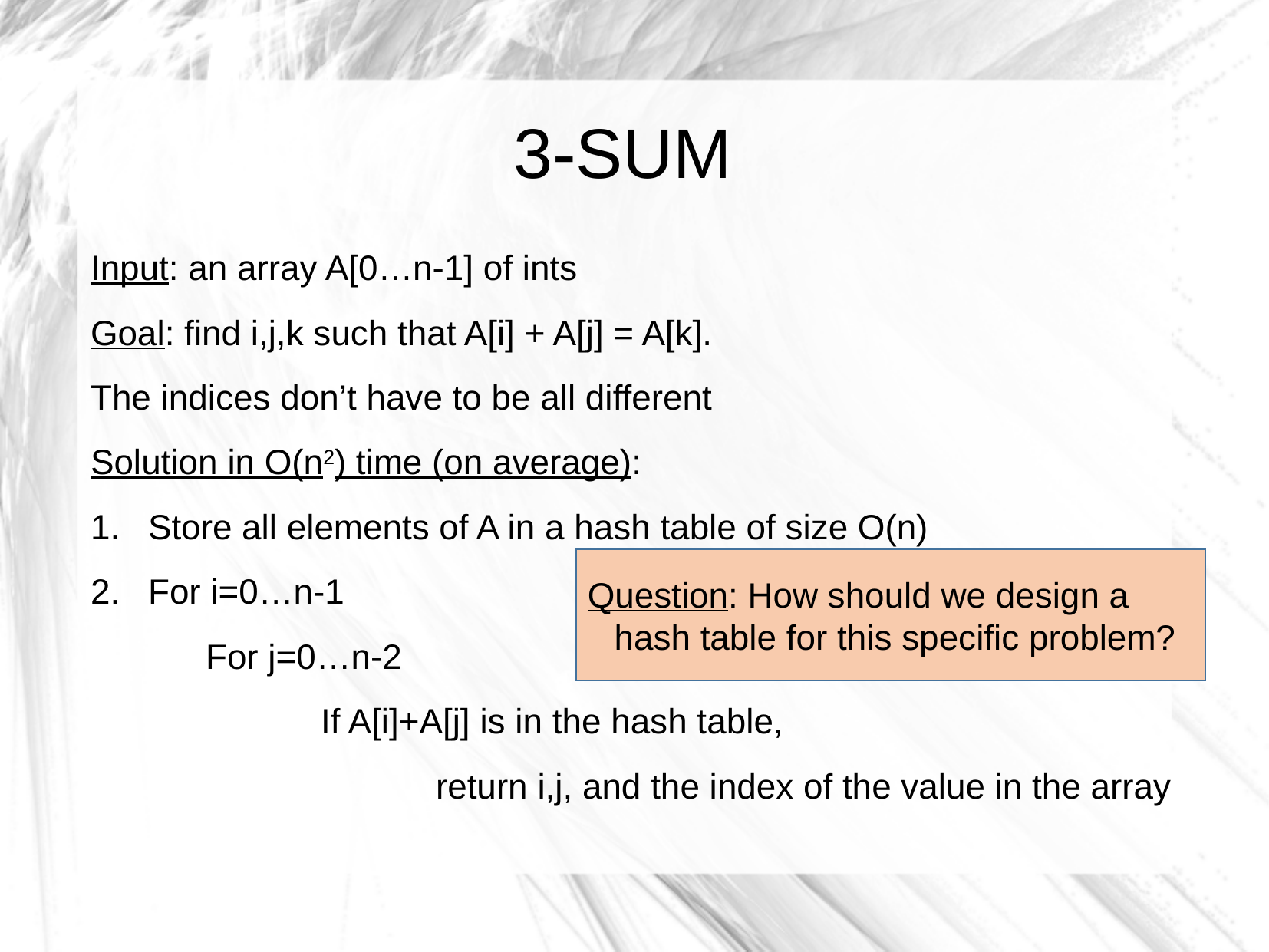

3-SUM
Input: an array A[0…n-1] of ints
Goal: find i,j,k such that A[i] + A[j] = A[k].
The indices don’t have to be all different
Solution in O(n2) time (on average):
Store all elements of A in a hash table of size O(n)
For i=0…n-1
	For j=0…n-2
		If A[i]+A[j] is in the hash table,
			return i,j, and the index of the value in the array
Question: How should we design a hash table for this specific problem?